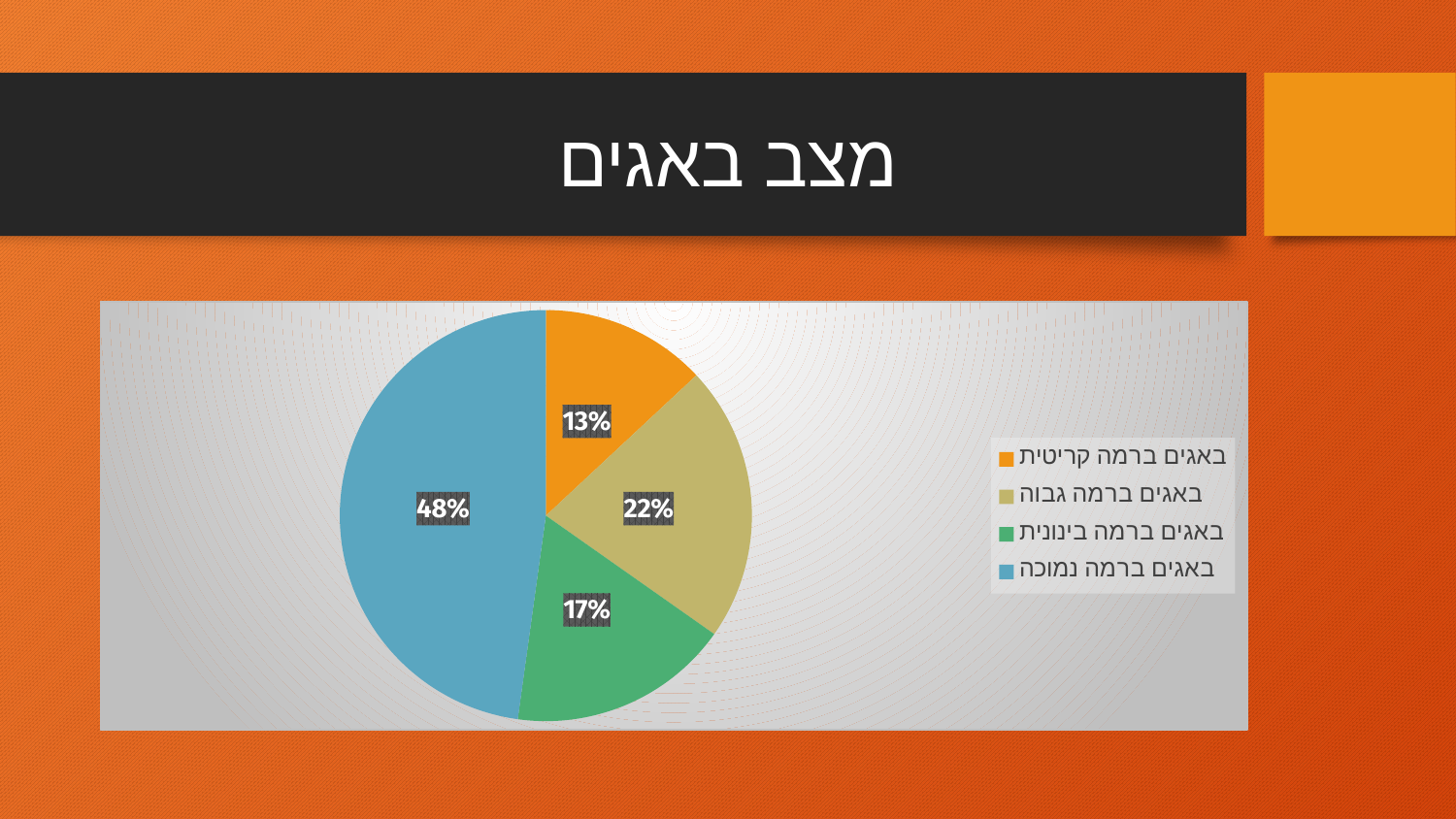

# מצב באגים

### Chart

| Category | כמות |
|---|---|
| באגים ברמה קריטית | 3.0 |
| באגים ברמה גבוה | 5.0 |
| באגים ברמה בינונית | 4.0 |
| באגים ברמה נמוכה | 11.0 |